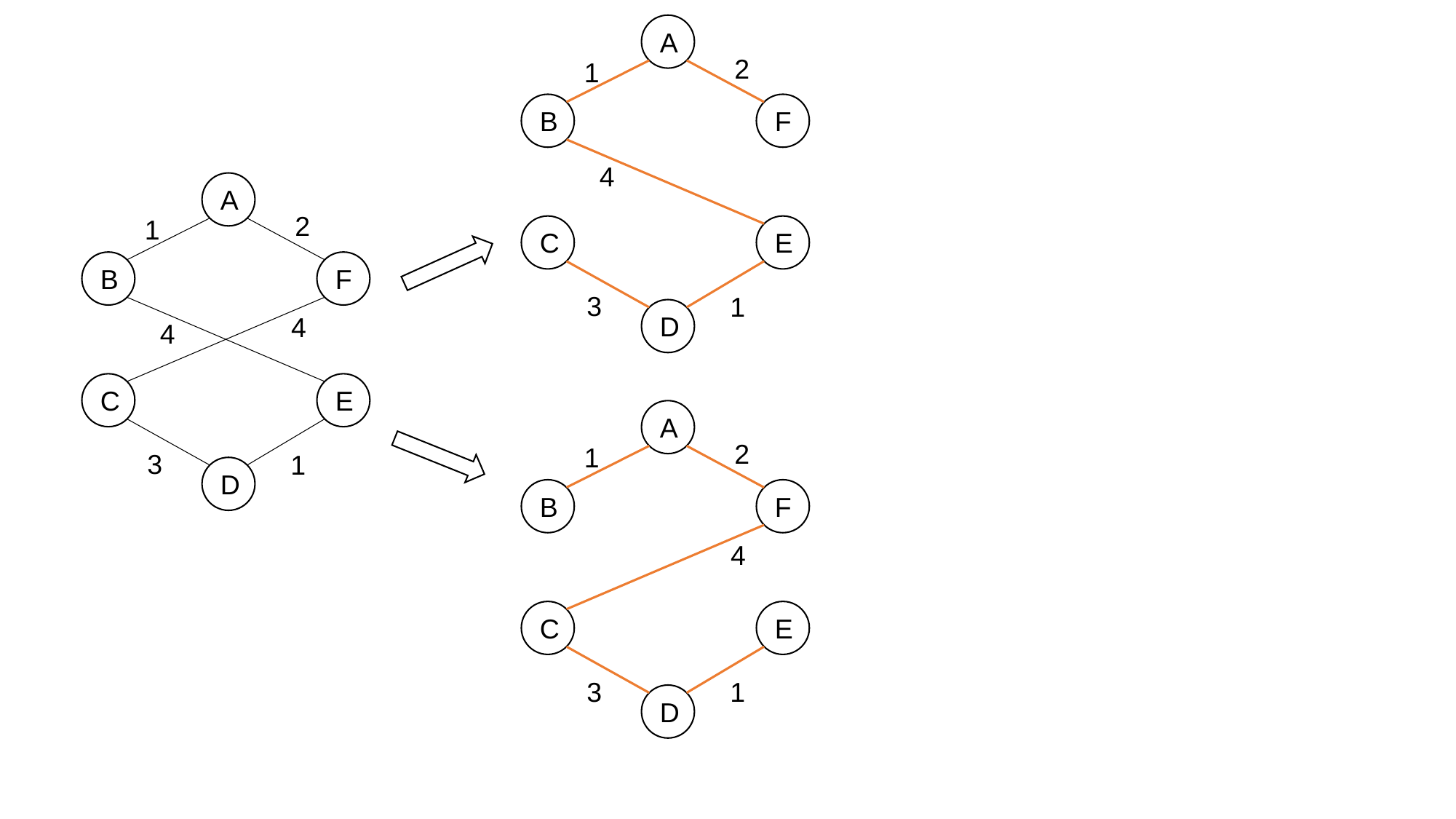

A
2
1
B
F
4
A
2
1
C
E

B
F
3
1
D
4
4
C
E
A
2
1

3
1
D
B
F
4
C
E
3
1
D